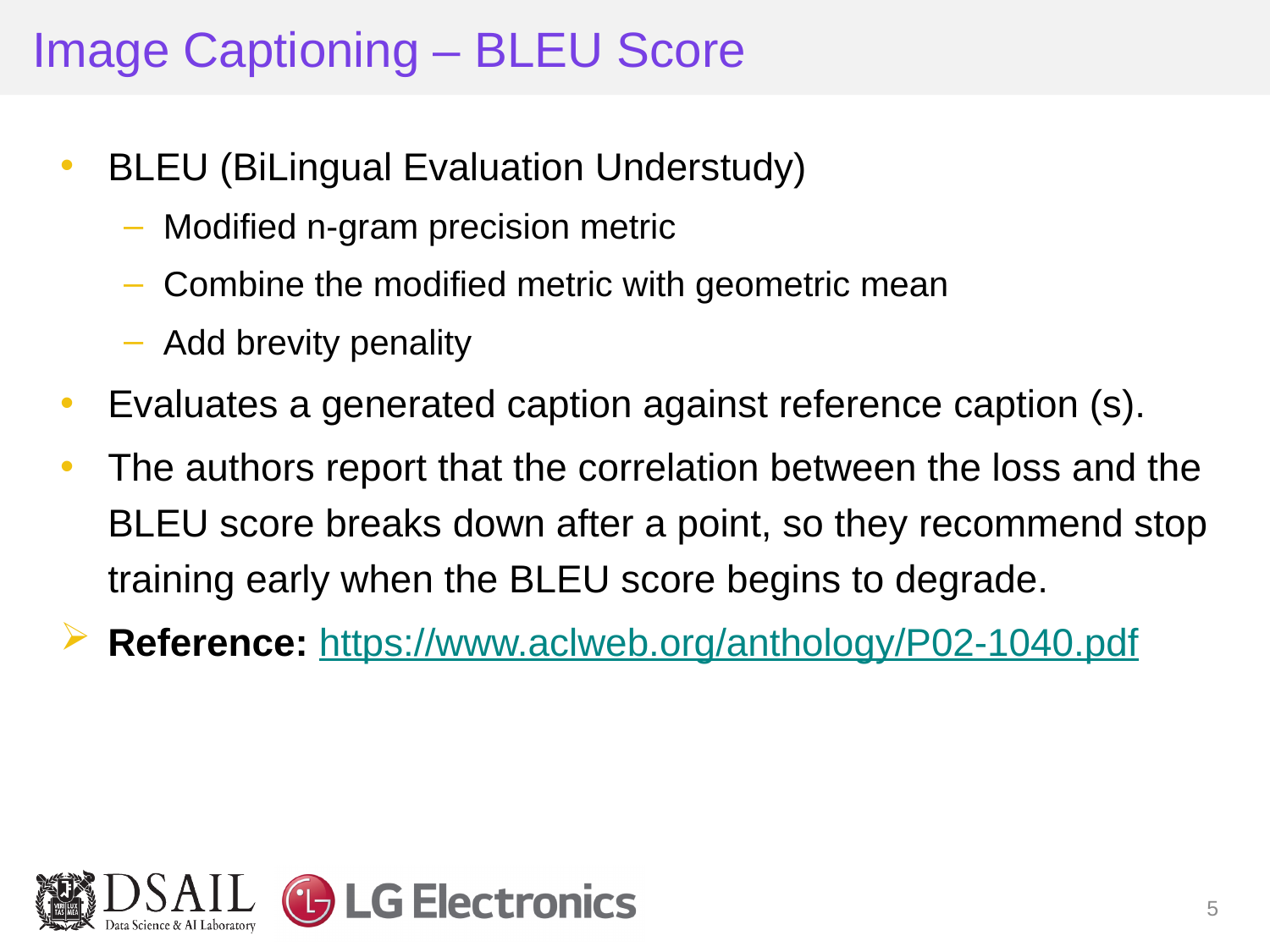

# Image Captioning – BLEU Score
BLEU (BiLingual Evaluation Understudy)
Modified n-gram precision metric
Combine the modified metric with geometric mean
Add brevity penality
Evaluates a generated caption against reference caption (s).
The authors report that the correlation between the loss and the BLEU score breaks down after a point, so they recommend stop training early when the BLEU score begins to degrade.
Reference: https://www.aclweb.org/anthology/P02-1040.pdf
5